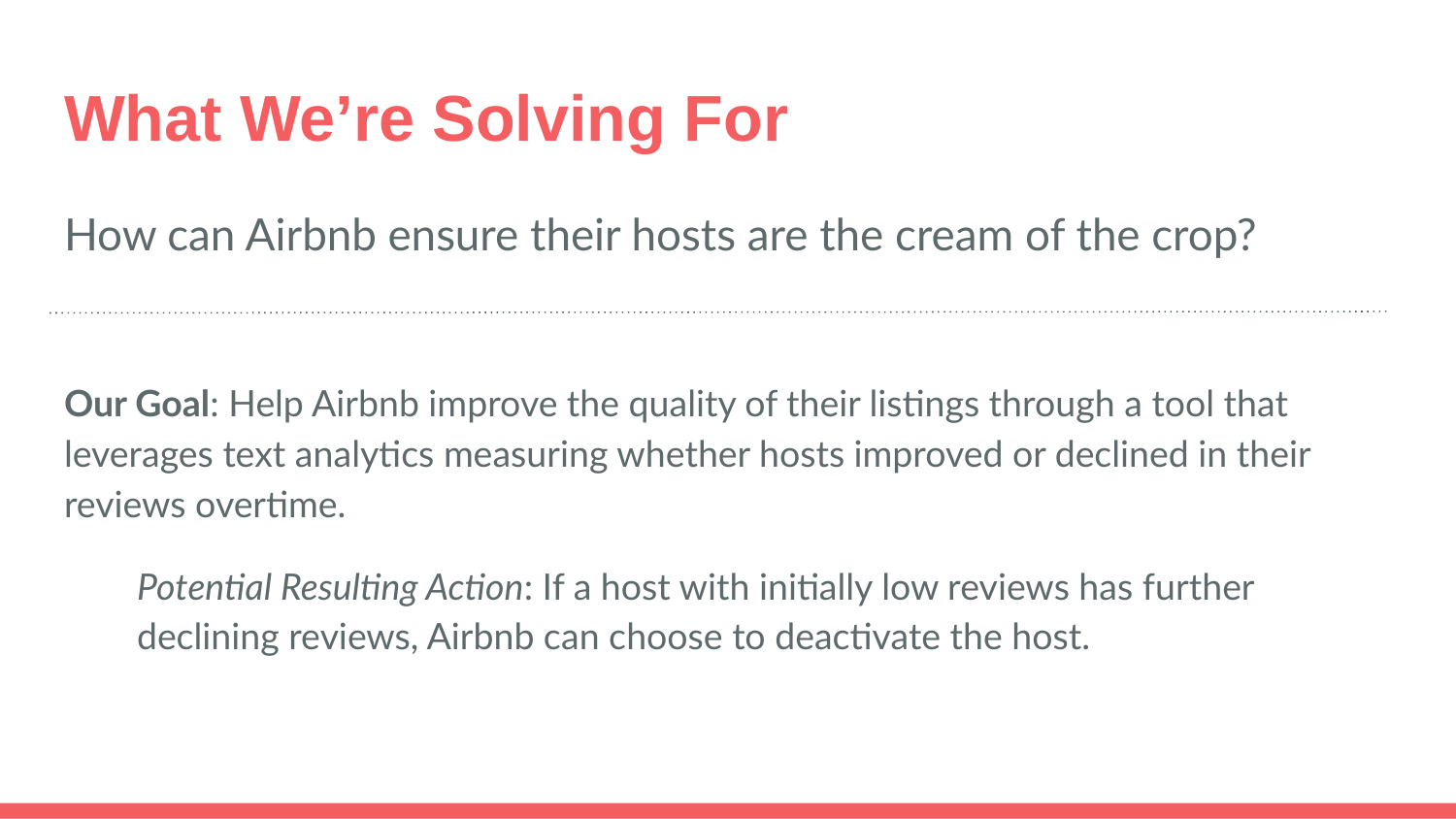

# What We’re Solving For
How can Airbnb ensure their hosts are the cream of the crop?

Our Goal: Help Airbnb improve the quality of their listings through a tool that leverages text analytics measuring whether hosts improved or declined in their reviews overtime.
Potential Resulting Action: If a host with initially low reviews has further declining reviews, Airbnb can choose to deactivate the host.